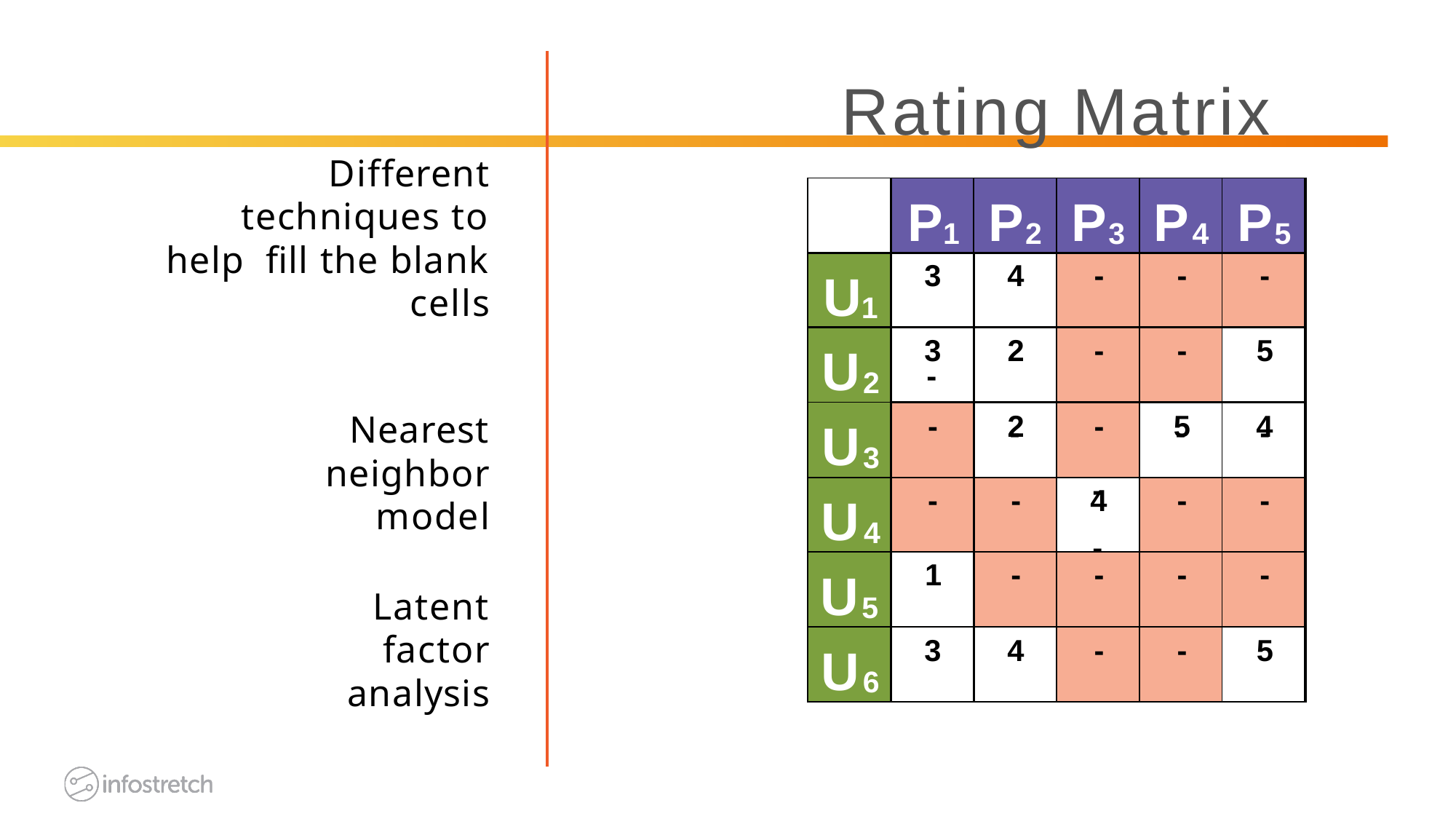

# Rating Matrix
Different  techniques to help  fill the blank cells

Nearest neighbor
model

Latent factor
analysis
P1
P2
P3
P4
P5
|  | P1 | P2 | P3 | P4 | P5 |
| --- | --- | --- | --- | --- | --- |
| U1 | 3 | 4 | - | - | - |
| U2 | 3 | 2 | - | - | 5 |
| U3 | - | 2 | - | 5 | 4 |
| U4 | - | - | 4 | - | - |
| U5 | 1 | - | - | - | - |
| U6 | 3 | 4 | - | - | 5 |

U1

3
4
-
-
-
U2

3
2
-
-
5
U3

-
2
-
5
4
U4

-
-
4
-
-
U5

1
-
-
-
-
U6

3
4
-
-
5